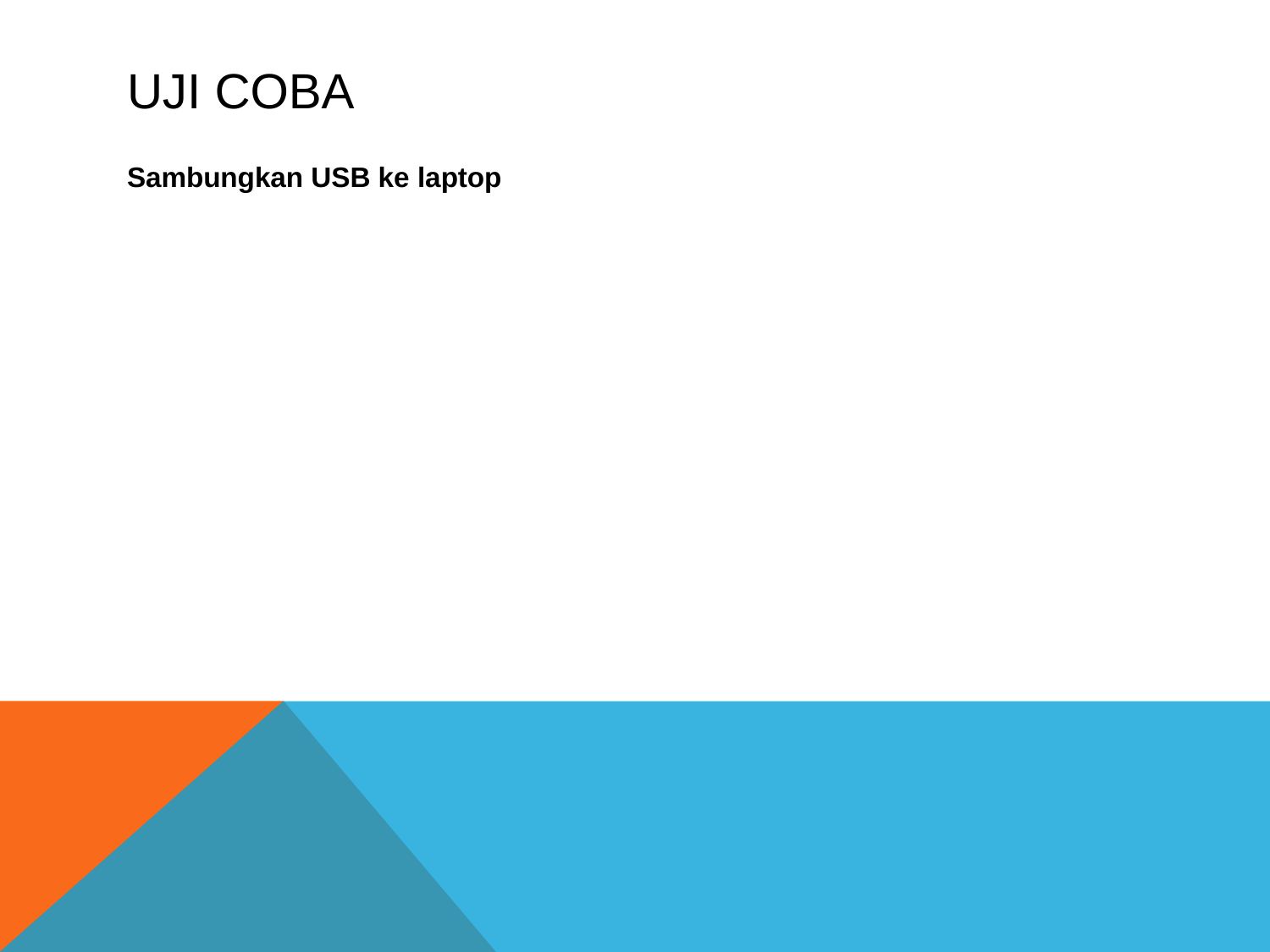

# Uji coba
Sambungkan USB ke laptop